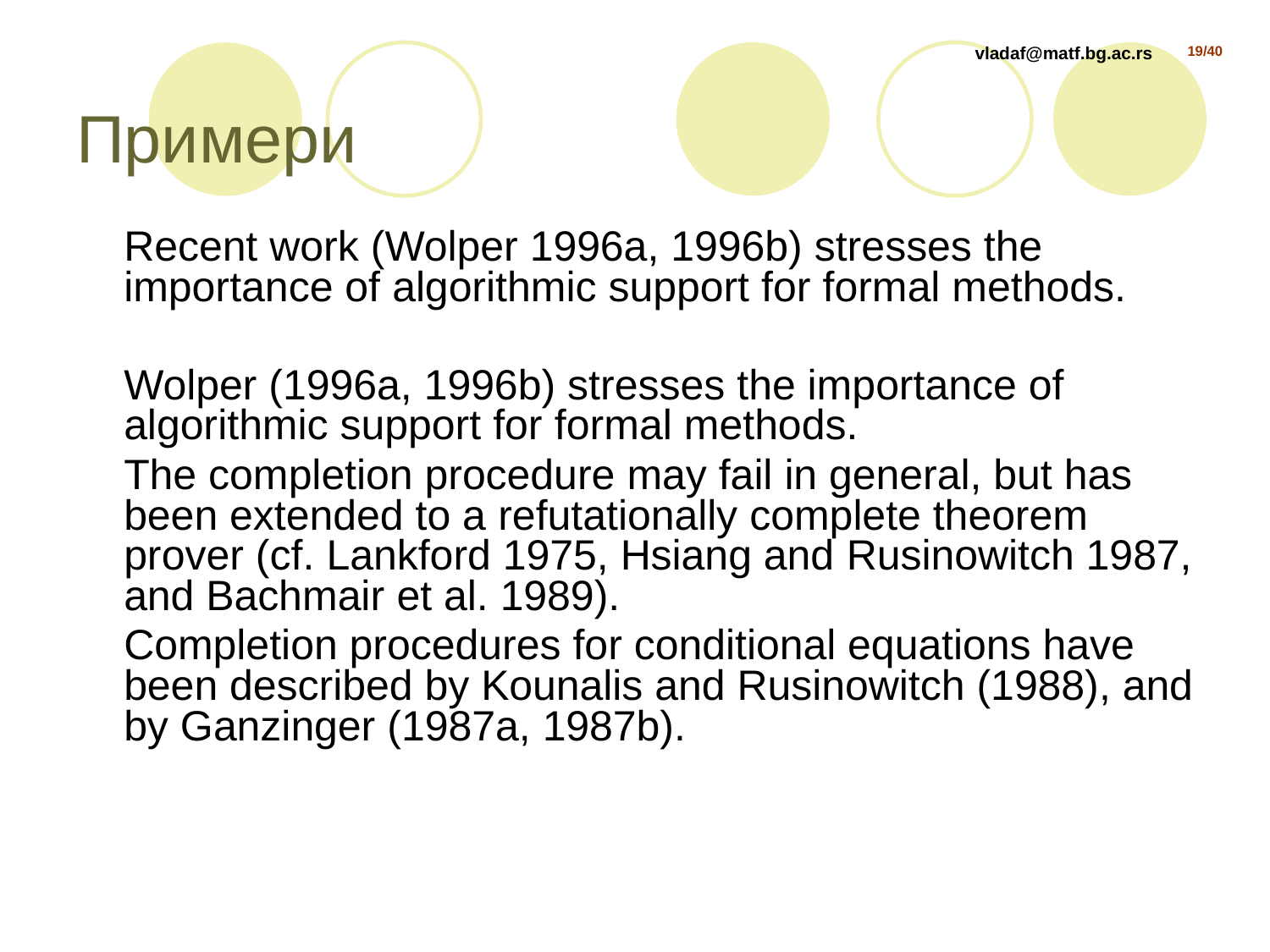

# Примери
	Recent work (Wolper 1996a, 1996b) stresses the importance of algorithmic support for formal methods.

	Wolper (1996a, 1996b) stresses the importance of algorithmic support for formal methods.
	The completion procedure may fail in general, but has been extended to a refutationally complete theorem prover (cf. Lankford 1975, Hsiang and Rusinowitch 1987, and Bachmair et al. 1989).
	Completion procedures for conditional equations have been described by Kounalis and Rusinowitch (1988), and by Ganzinger (1987a, 1987b).